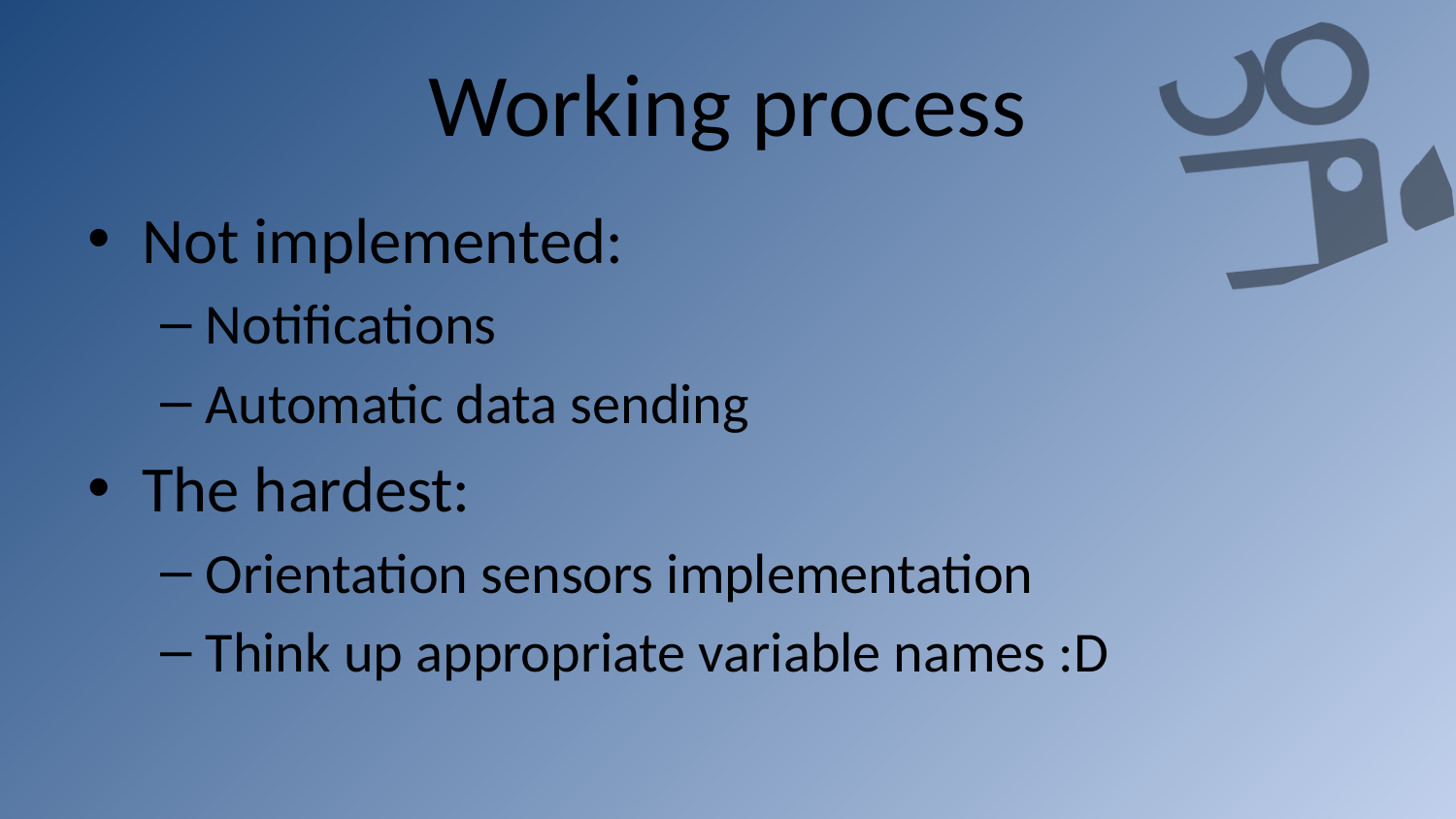

# Working process

Not implemented:
Notifications
Automatic data sending
The hardest:
Orientation sensors implementation
Think up appropriate variable names :D